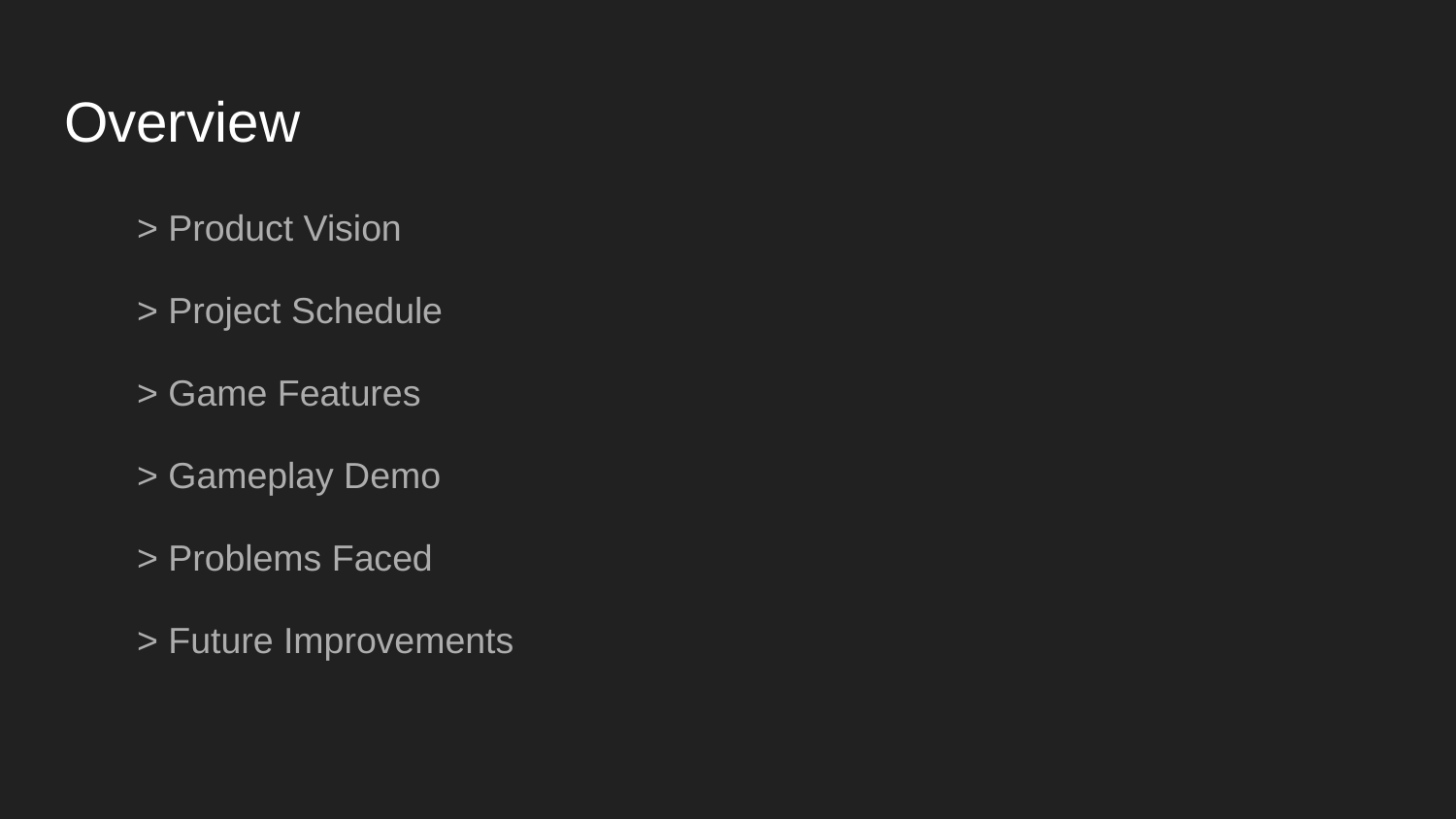

# Overview
> Product Vision
> Project Schedule
> Game Features
> Gameplay Demo
> Problems Faced
> Future Improvements